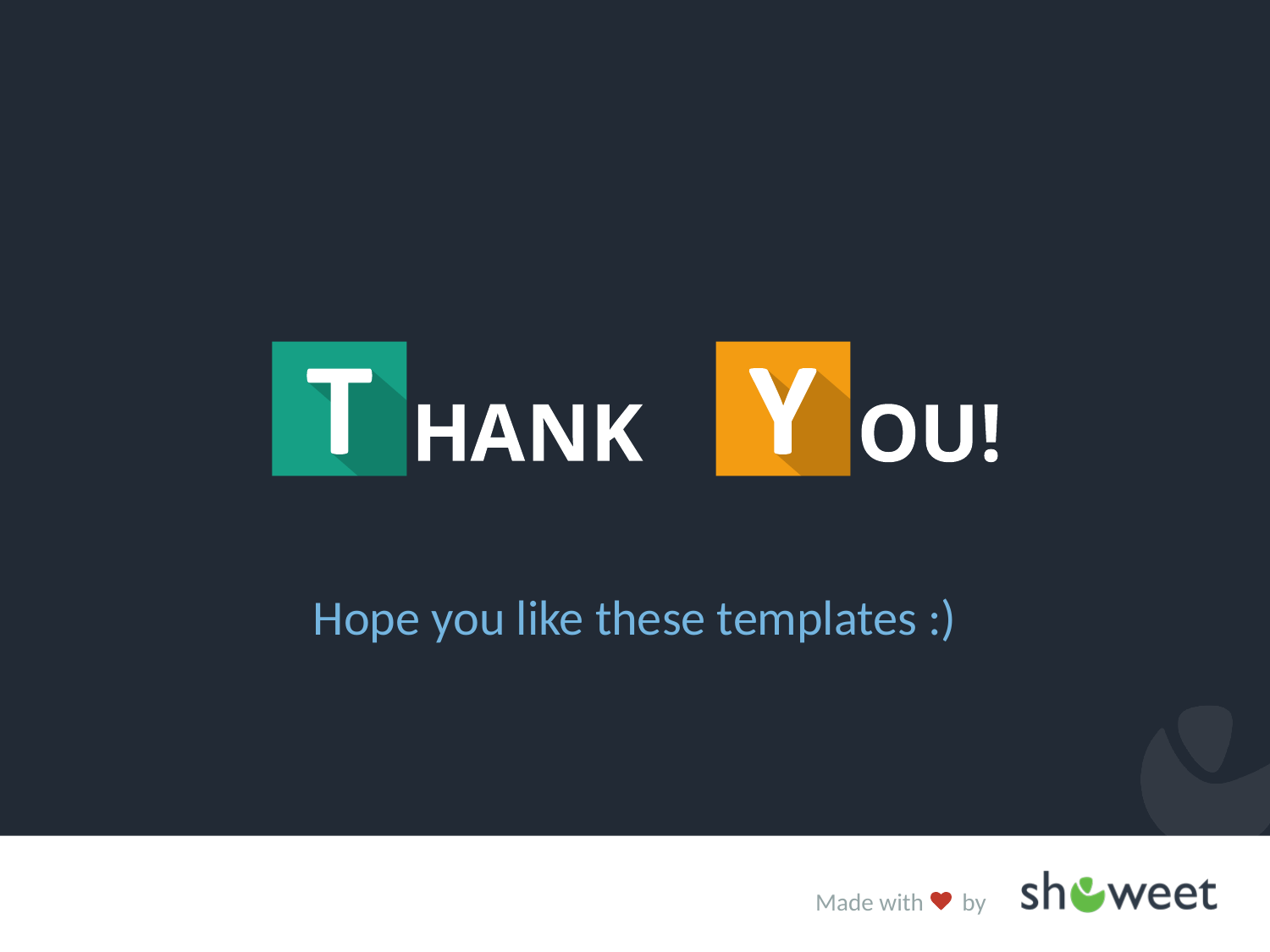

# Thank You !
Hope you like these templates :)